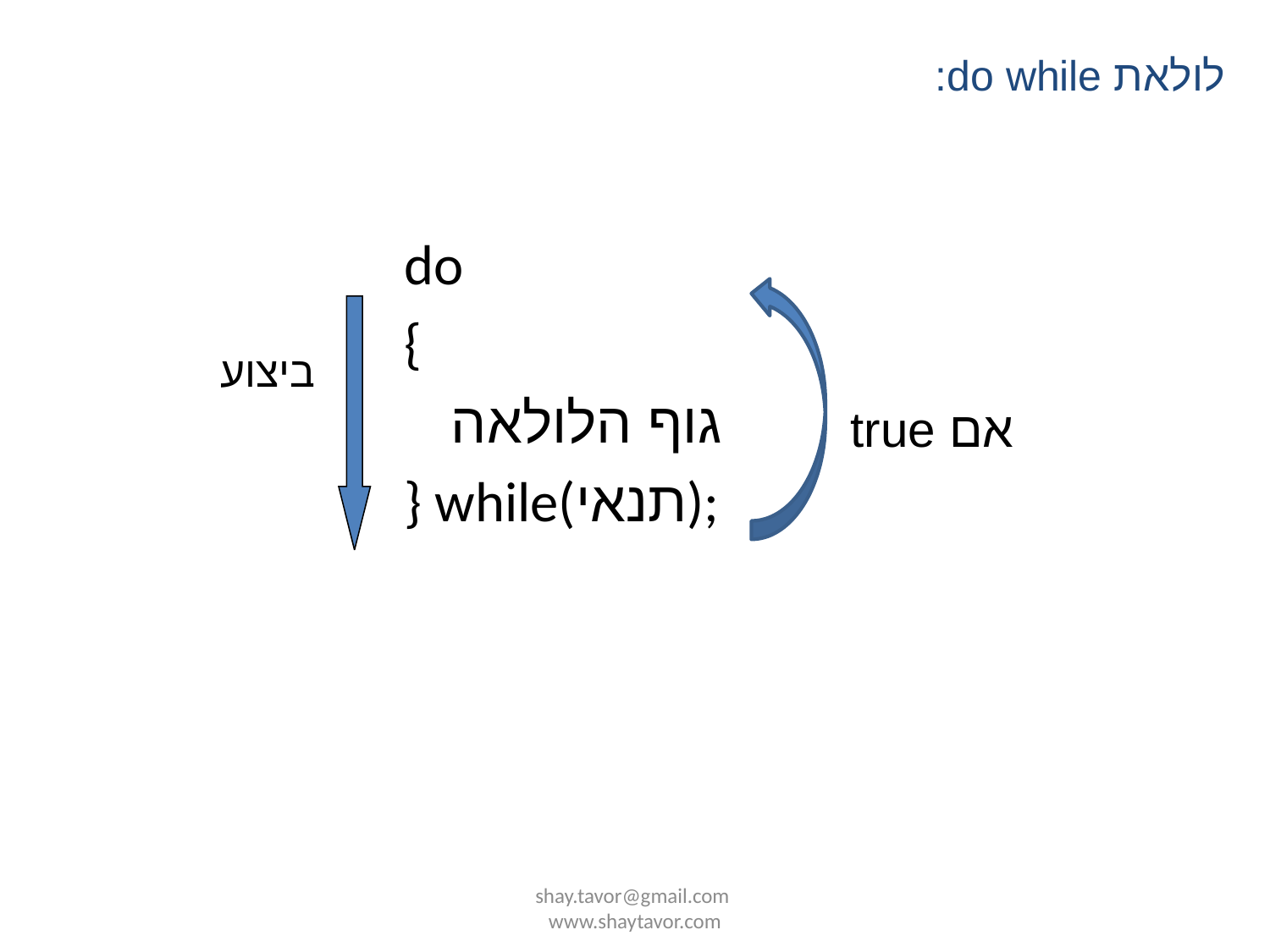

לולאת do while:
do
{
   גוף הלולאה
} while(תנאי);

ביצוע
אם true
shay.tavor@gmail.com  www.shaytavor.com